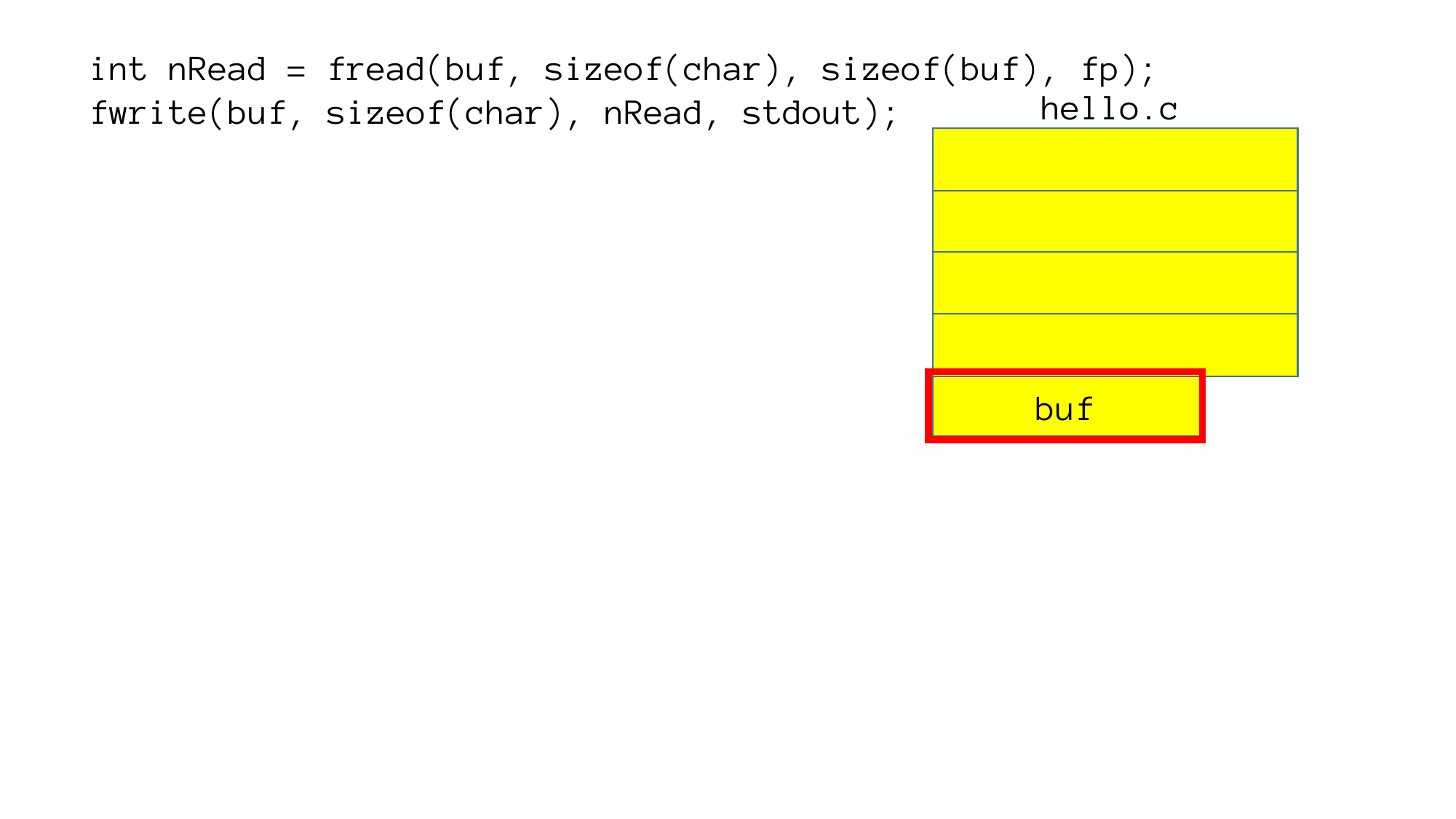

int nRead = fread(buf, sizeof(char), sizeof(buf), fp);
fwrite(buf, sizeof(char), nRead, stdout);
hello.c

buf